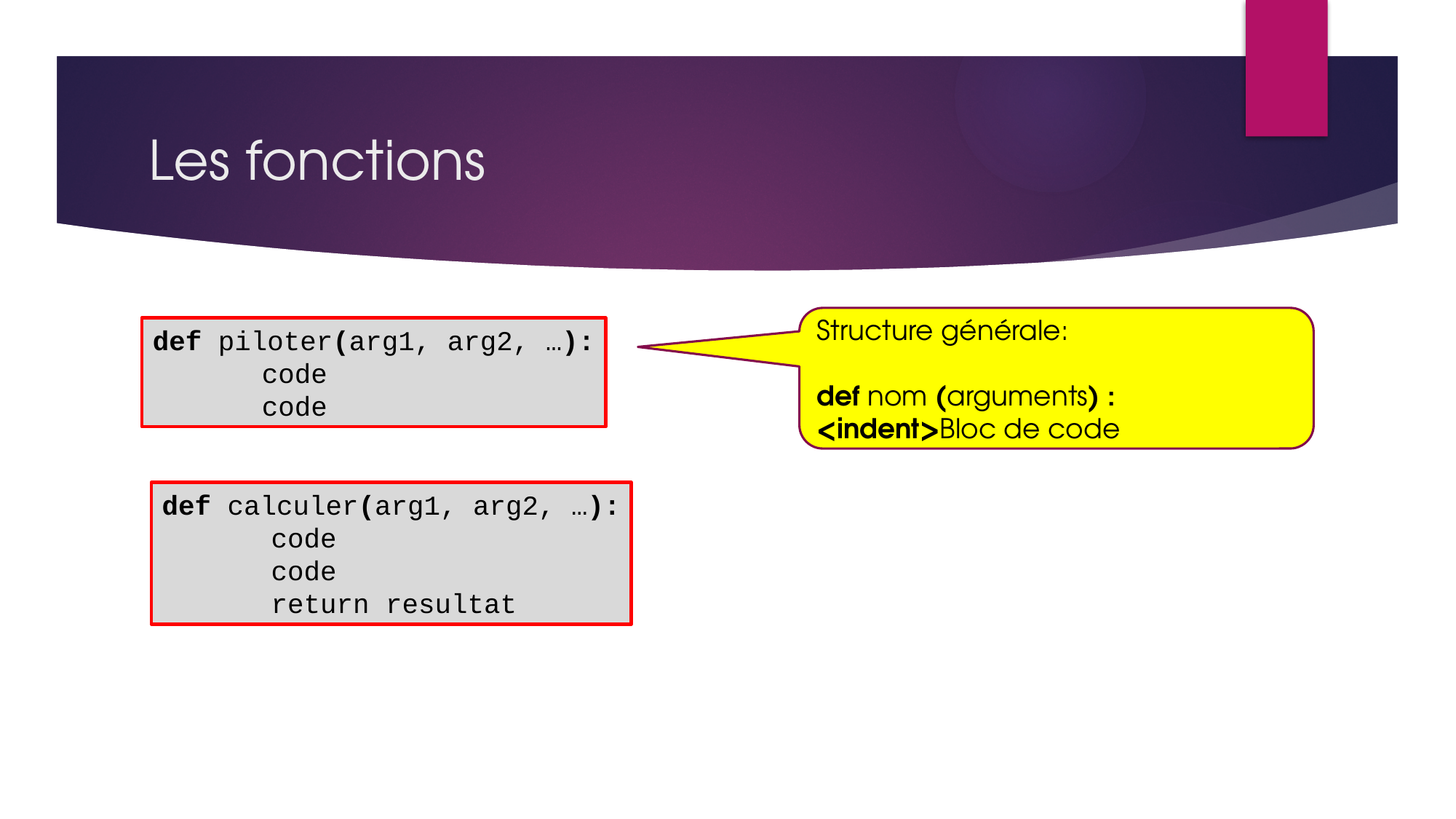

# Les fonctions
Structure générale:

def nom (arguments) :
<indent>Bloc de code
def piloter(arg1, arg2, …):
	code
	code
def calculer(arg1, arg2, …):
	code
	code
	return resultat